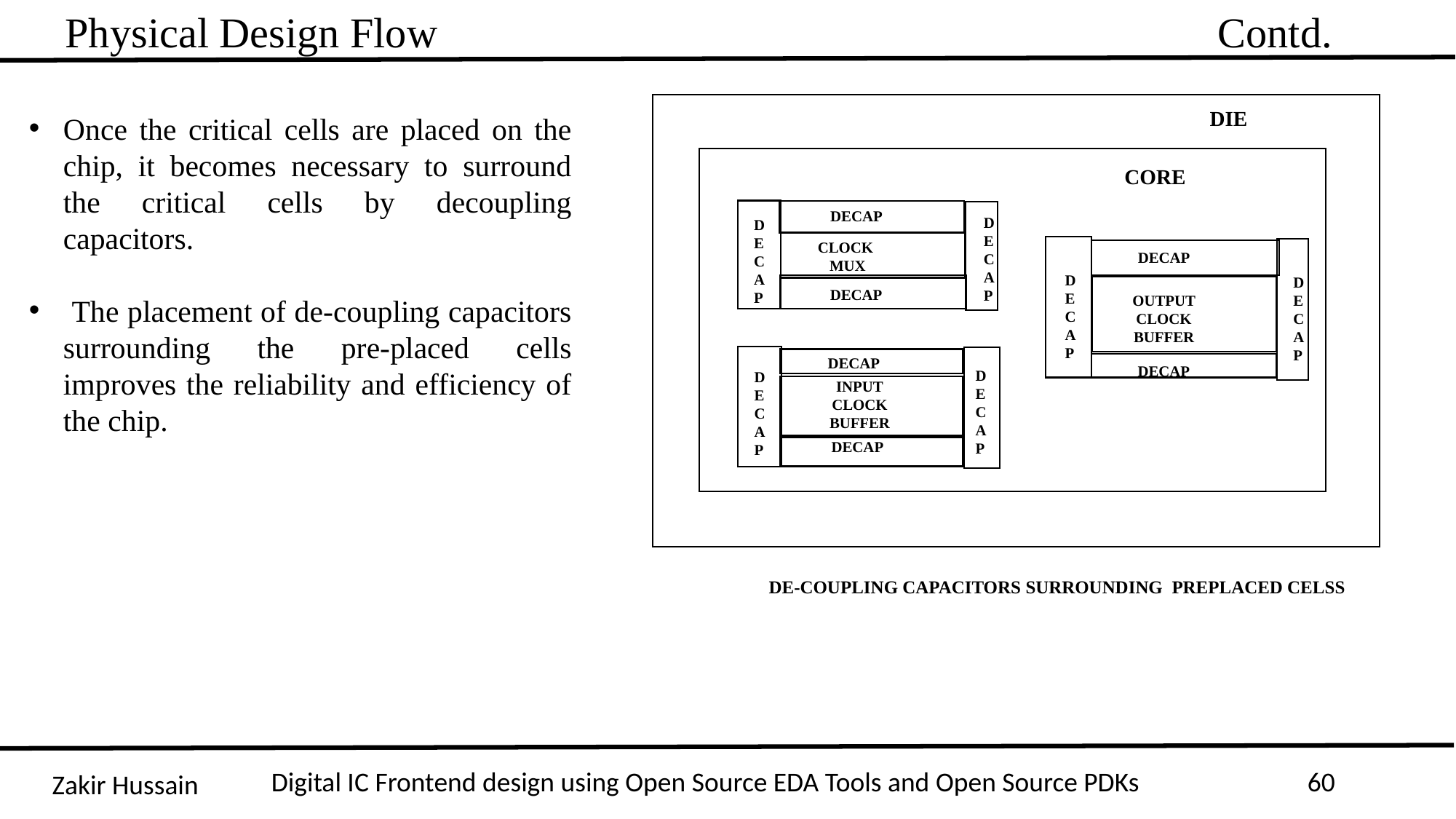

Physical Design Flow                                                                          Contd.

DIE

CORE

D
E
C
A
P

DECAP

D
E
C
A
P

CLOCK
MUX

DECAP
D
E
C
A
P

D
E
C
A
P
DECAP
OUTPUT
CLOCK
BUFFER

D
E
C
A
P

DECAP

DECAP
D
E
C
A
P
INPUT
CLOCK
BUFFER

DECAP

DE-COUPLING CAPACITORS SURROUNDING  PREPLACED CELSS
Once the critical cells are placed on the chip, it becomes necessary to surround the critical cells by decoupling capacitors.

 The placement of de-coupling capacitors surrounding the pre-placed cells improves the reliability and efficiency of the chip.

Digital IC Frontend design using Open Source EDA Tools and Open Source PDKs
60
Zakir Hussain